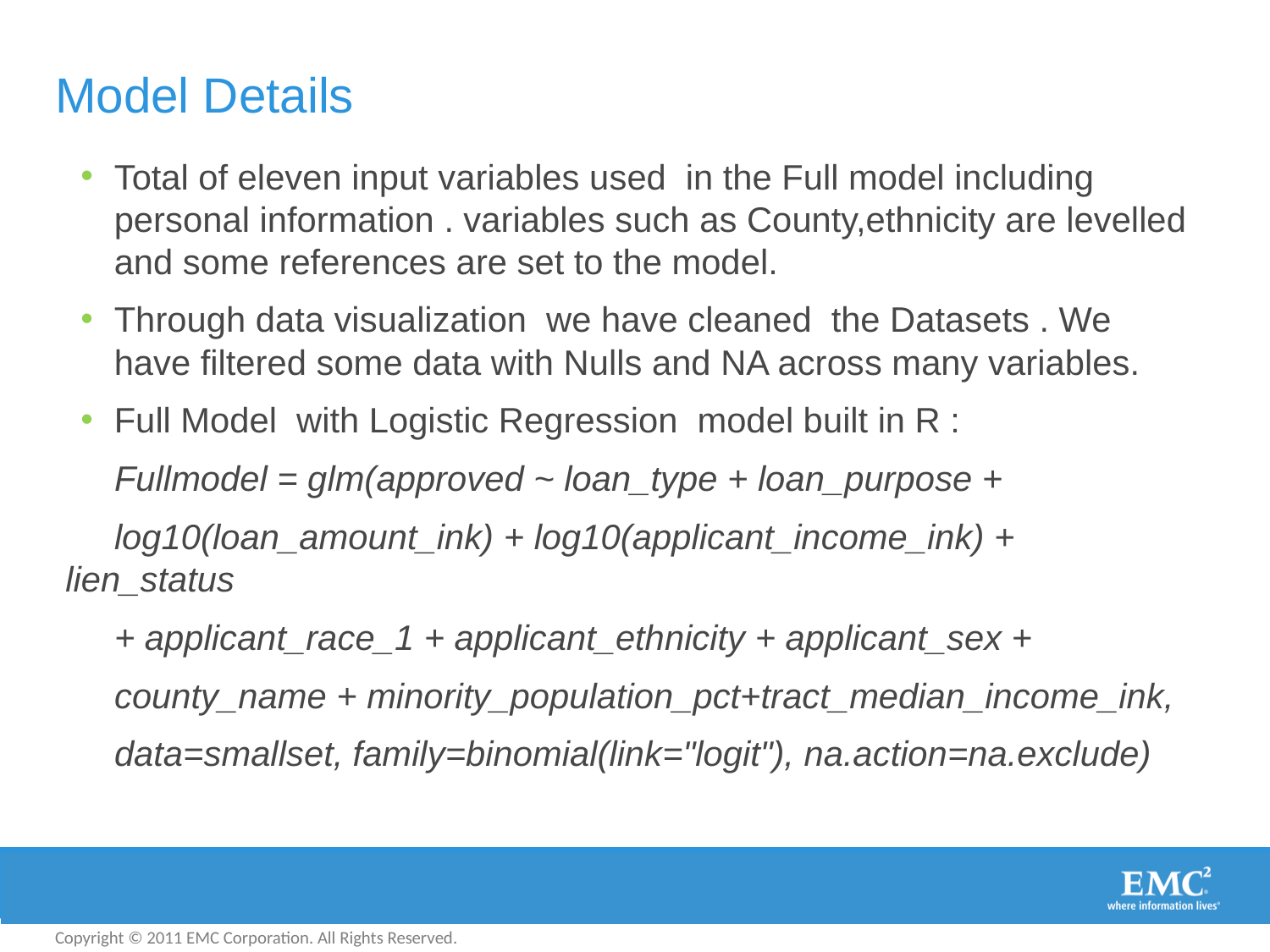

# Model Details
Total of eleven input variables used  in the Full model including personal information . variables such as County,ethnicity are levelled and some references are set to the model.
Through data visualization  we have cleaned  the Datasets . We have filtered some data with Nulls and NA across many variables.
Full Model  with Logistic Regression  model built in R :
     Fullmodel = glm(approved ~ loan_type + loan_purpose +
     log10(loan_amount_ink) + log10(applicant_income_ink) + lien_status
     + applicant_race_1 + applicant_ethnicity + applicant_sex +
     county_name + minority_population_pct+tract_median_income_ink,
     data=smallset, family=binomial(link="logit"), na.action=na.exclude)